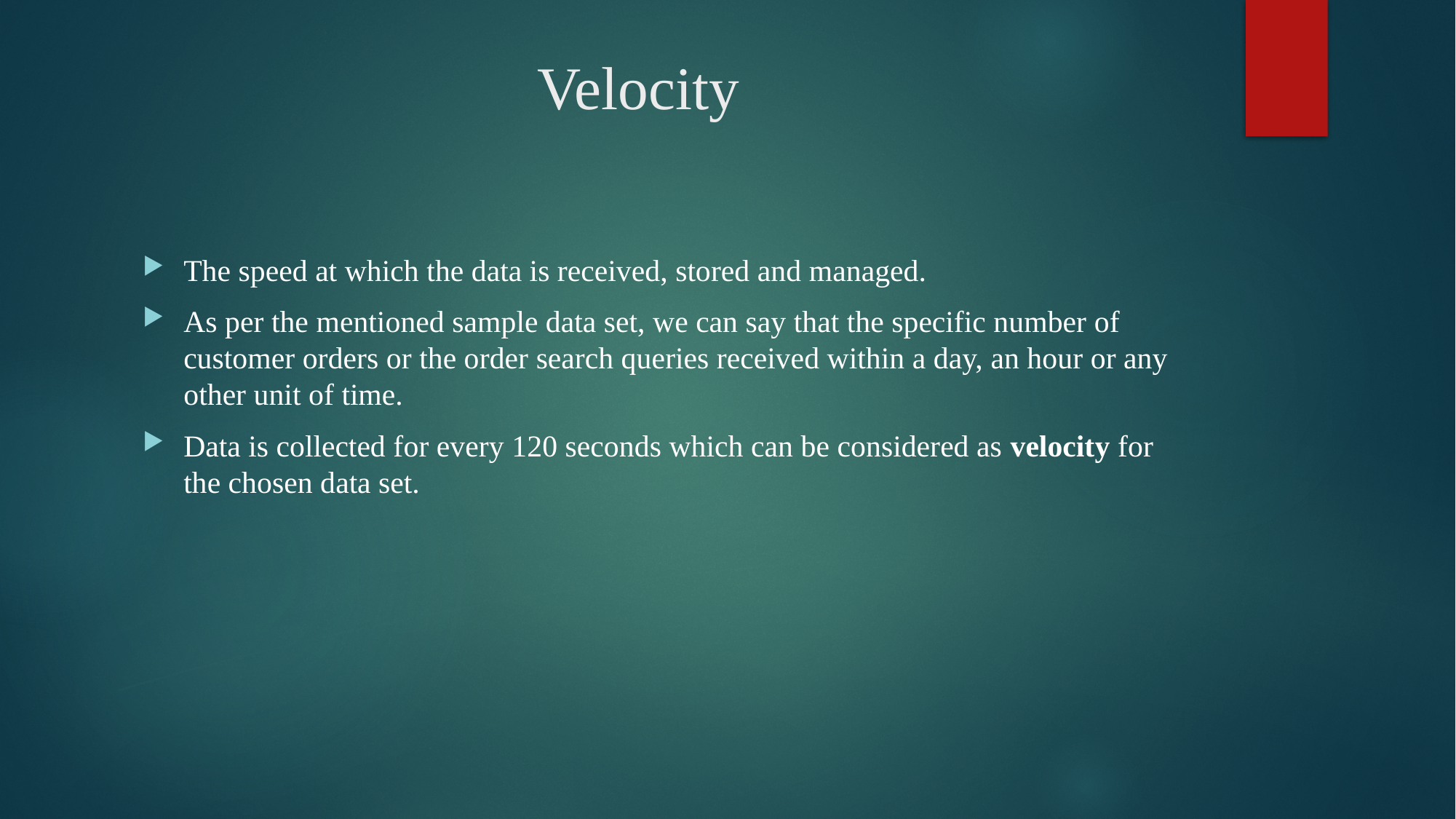

# Velocity
The speed at which the data is received, stored and managed.
As per the mentioned sample data set, we can say that the specific number of customer orders or the order search queries received within a day, an hour or any other unit of time.
Data is collected for every 120 seconds which can be considered as velocity for the chosen data set.